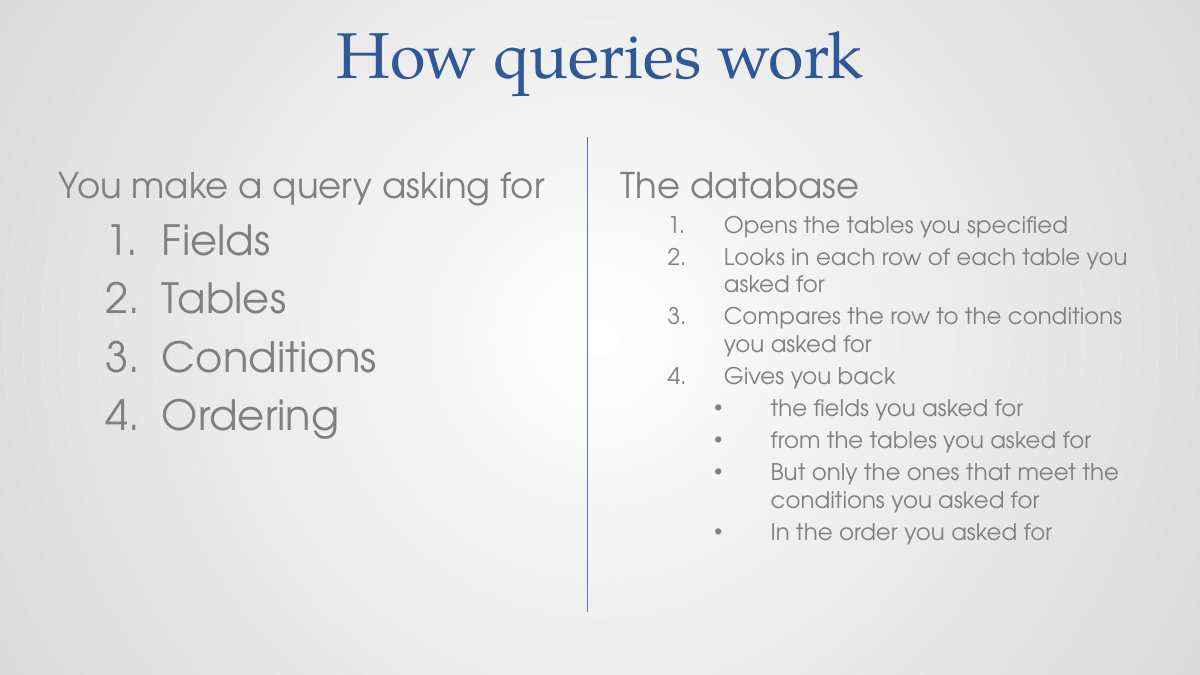

# How queries work
You make a query asking for
Fields
Tables
Conditions
Ordering

The database
Opens the tables you specified
Looks in each row of each table you asked for
Compares the row to the conditions you asked for
Gives you back
the fields you asked for
from the tables you asked for
But only the ones that meet the conditions you asked for
In the order you asked for